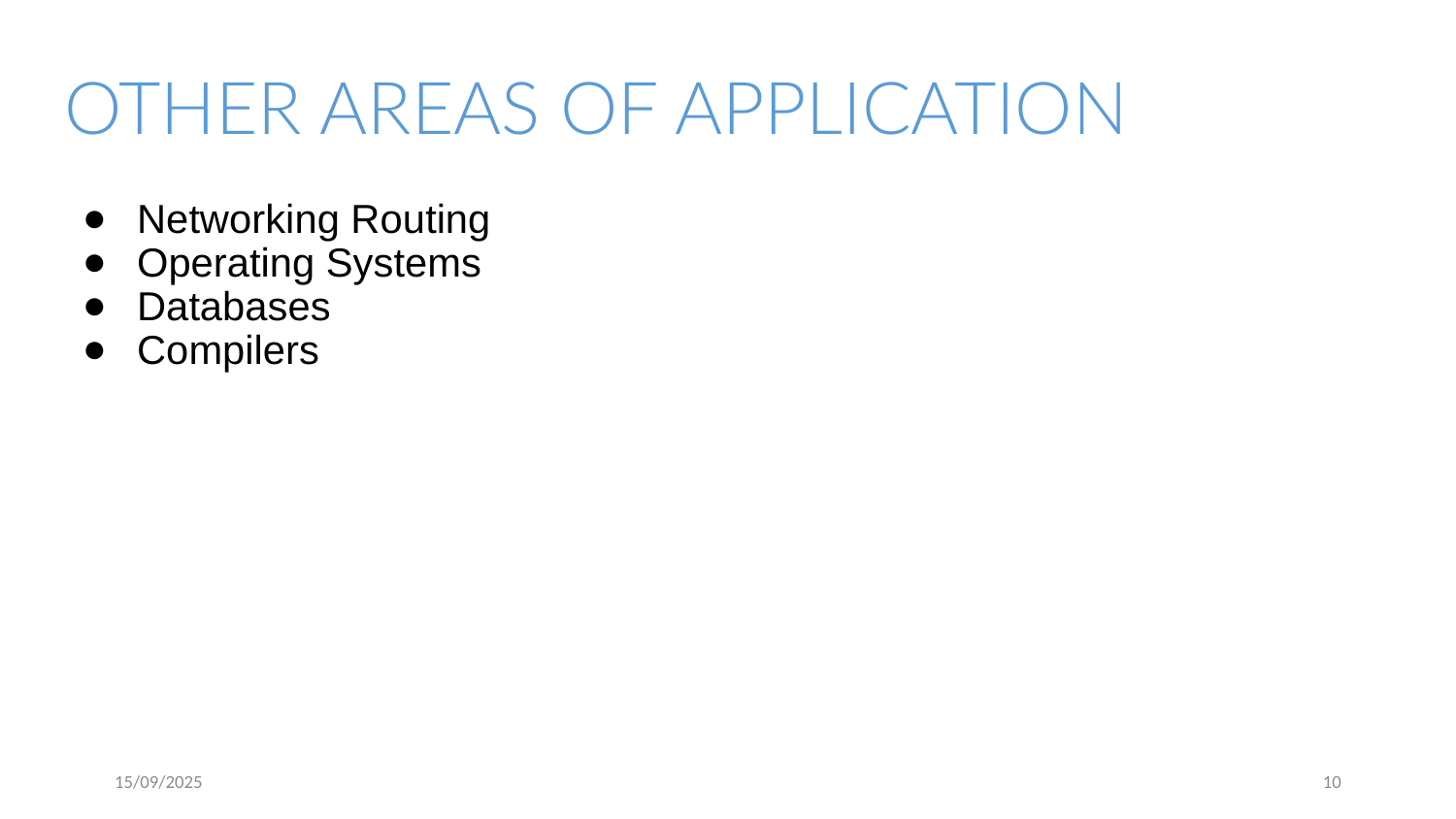

# OTHER AREAS OF APPLICATION
Networking Routing
Operating Systems
Databases
Compilers

15/09/2025
10